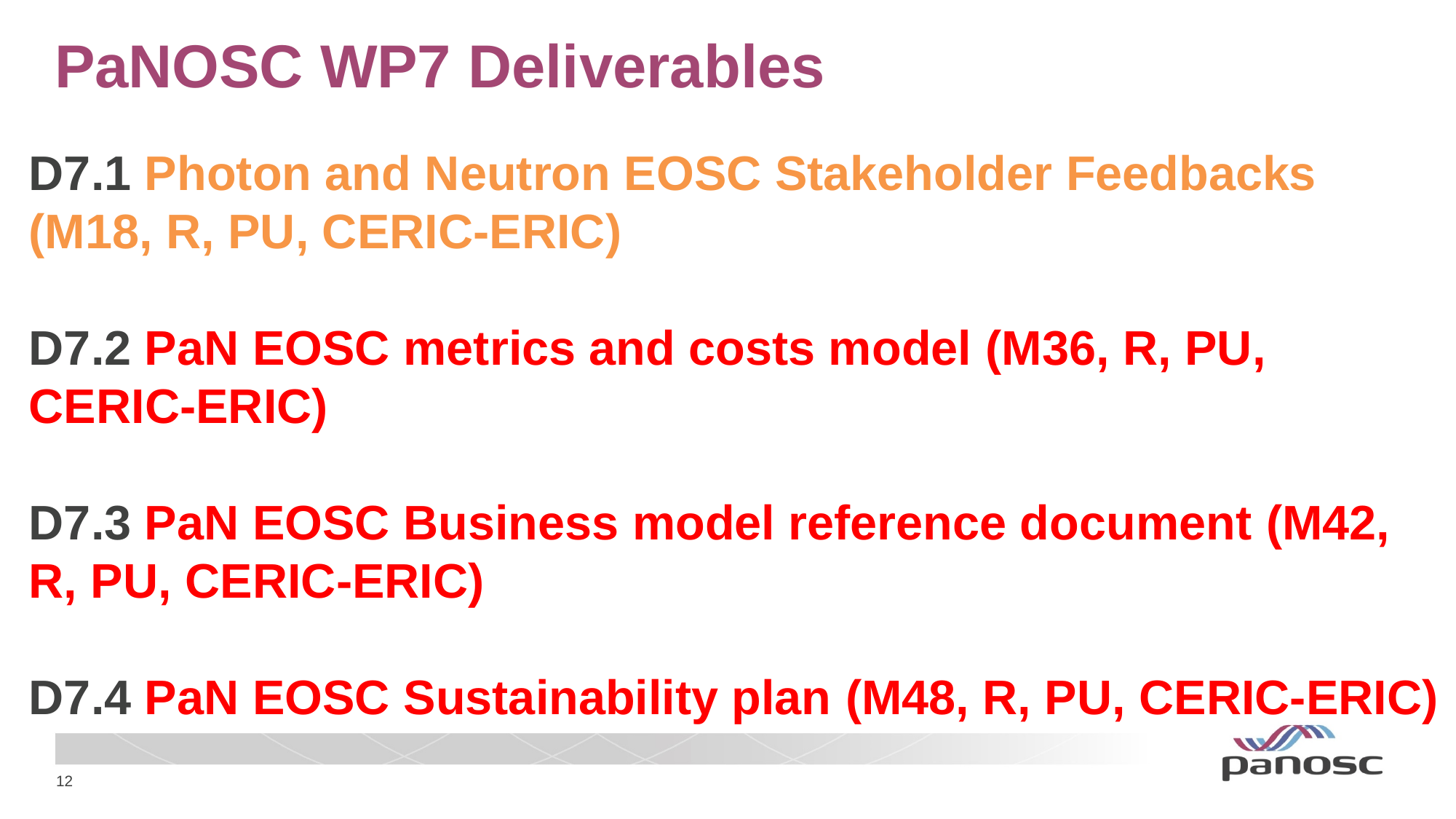

PaNOSC WP7 Deliverables
D7.1 Photon and Neutron EOSC Stakeholder Feedbacks (M18, R, PU, CERIC-ERIC)
D7.2 PaN EOSC metrics and costs model (M36, R, PU, CERIC-ERIC)
D7.3 PaN EOSC Business model reference document (M42, R, PU, CERIC-ERIC)
D7.4 PaN EOSC Sustainability plan (M48, R, PU, CERIC-ERIC)